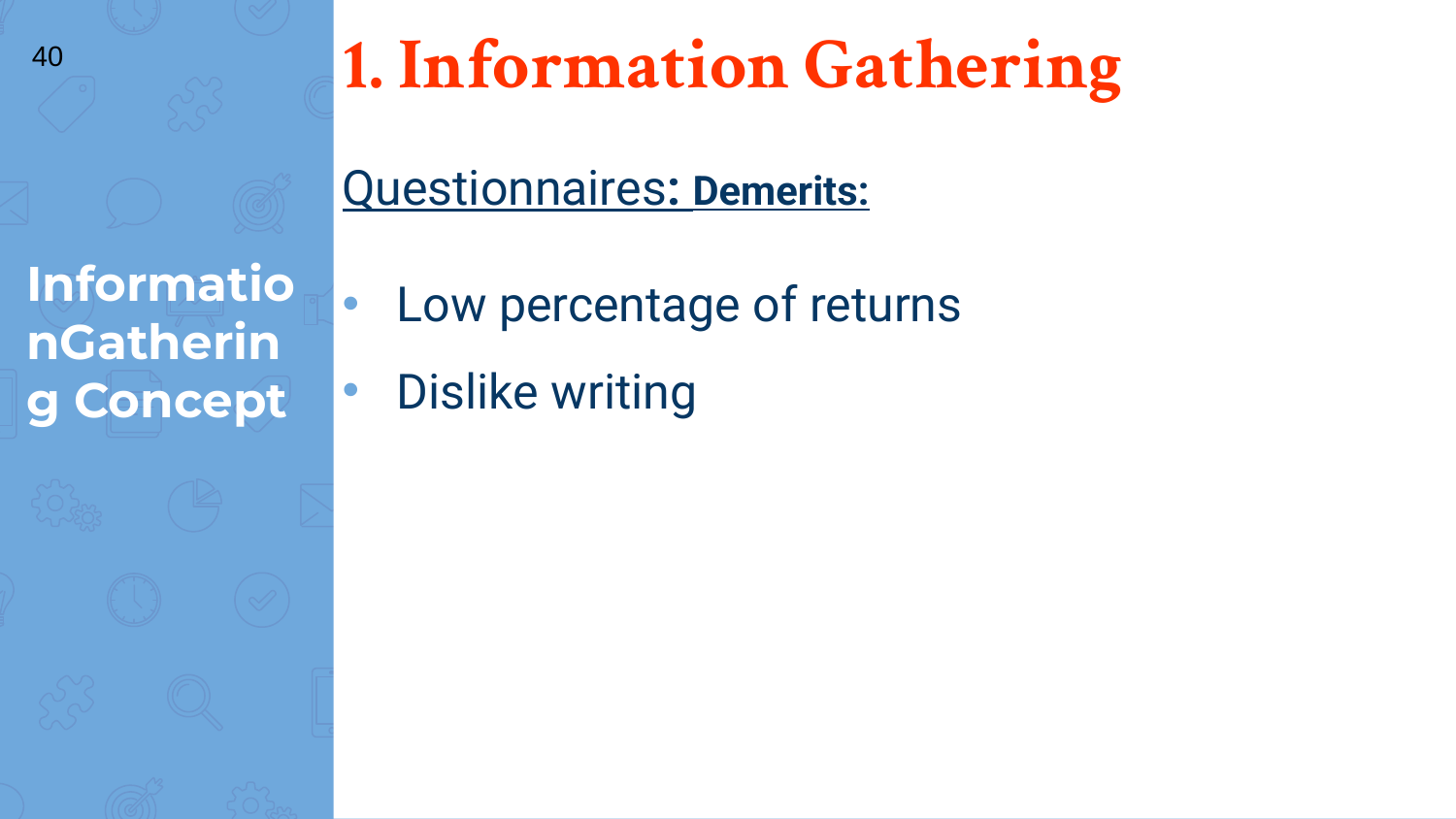

# 1. Information Gathering
40
Questionnaires: Demerits:

Low percentage of returns

Dislike writing
InformationGathering Concept